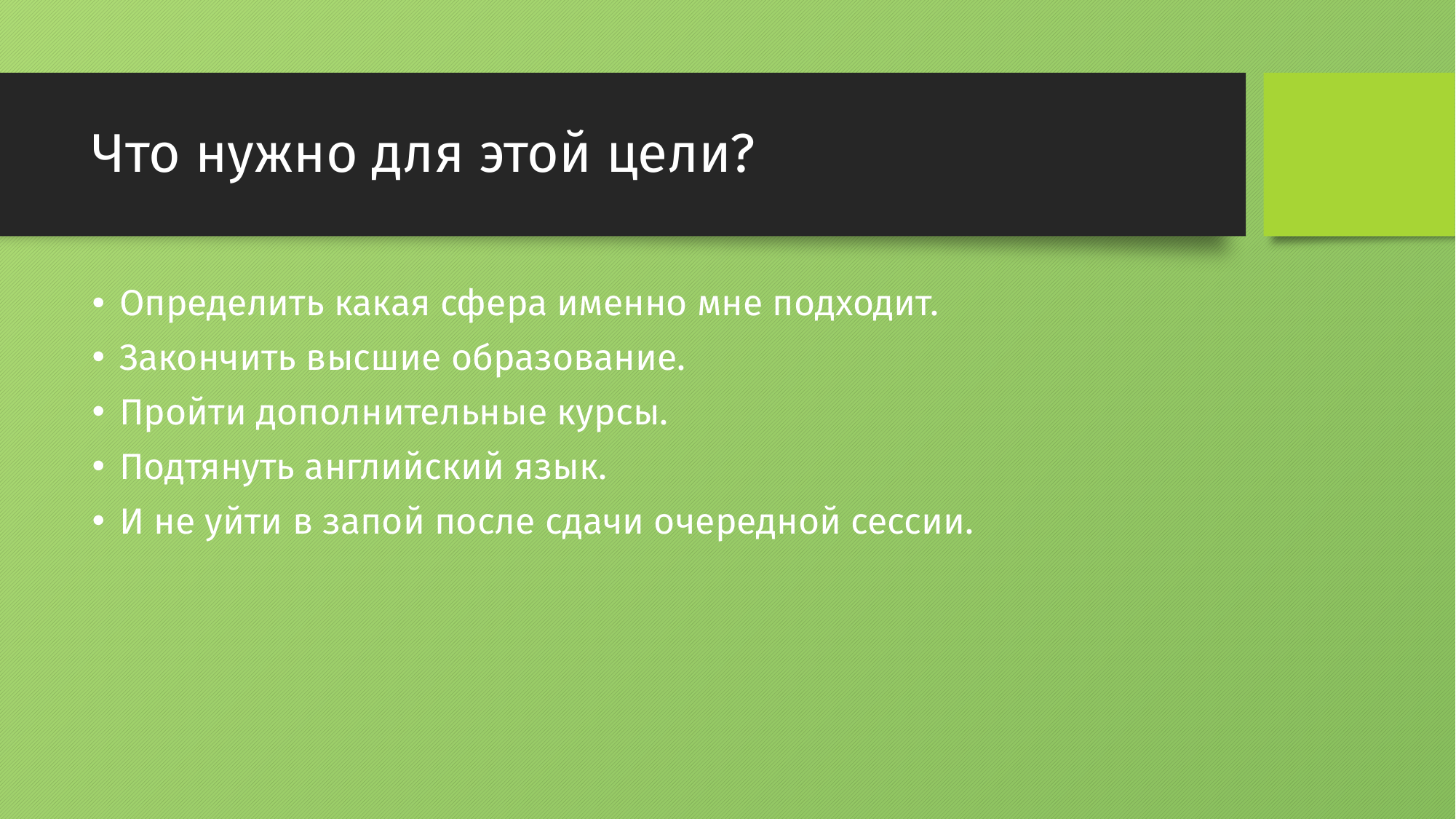

# Что нужно для этой цели?
Определить какая сфера именно мне подходит.
Закончить высшие образование.
Пройти дополнительные курсы.
Подтянуть английский язык.
И не уйти в запой после сдачи очередной сессии.